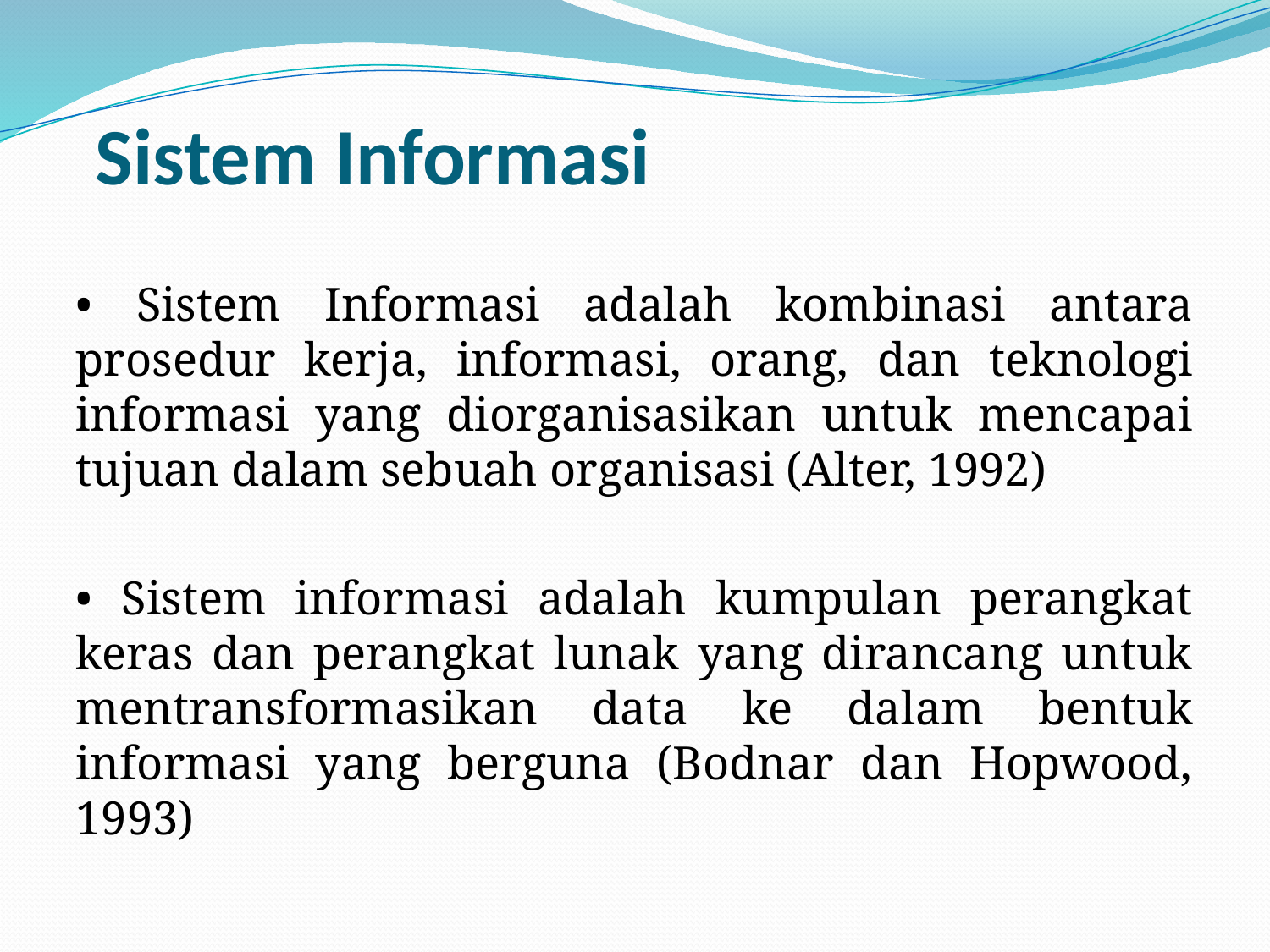

# Sistem Informasi
• Sistem Informasi adalah kombinasi antara prosedur kerja, informasi, orang, dan teknologi informasi yang diorganisasikan untuk mencapai tujuan dalam sebuah organisasi (Alter, 1992)

• Sistem informasi adalah kumpulan perangkat keras dan perangkat lunak yang dirancang untuk mentransformasikan data ke dalam bentuk informasi yang berguna (Bodnar dan Hopwood, 1993)